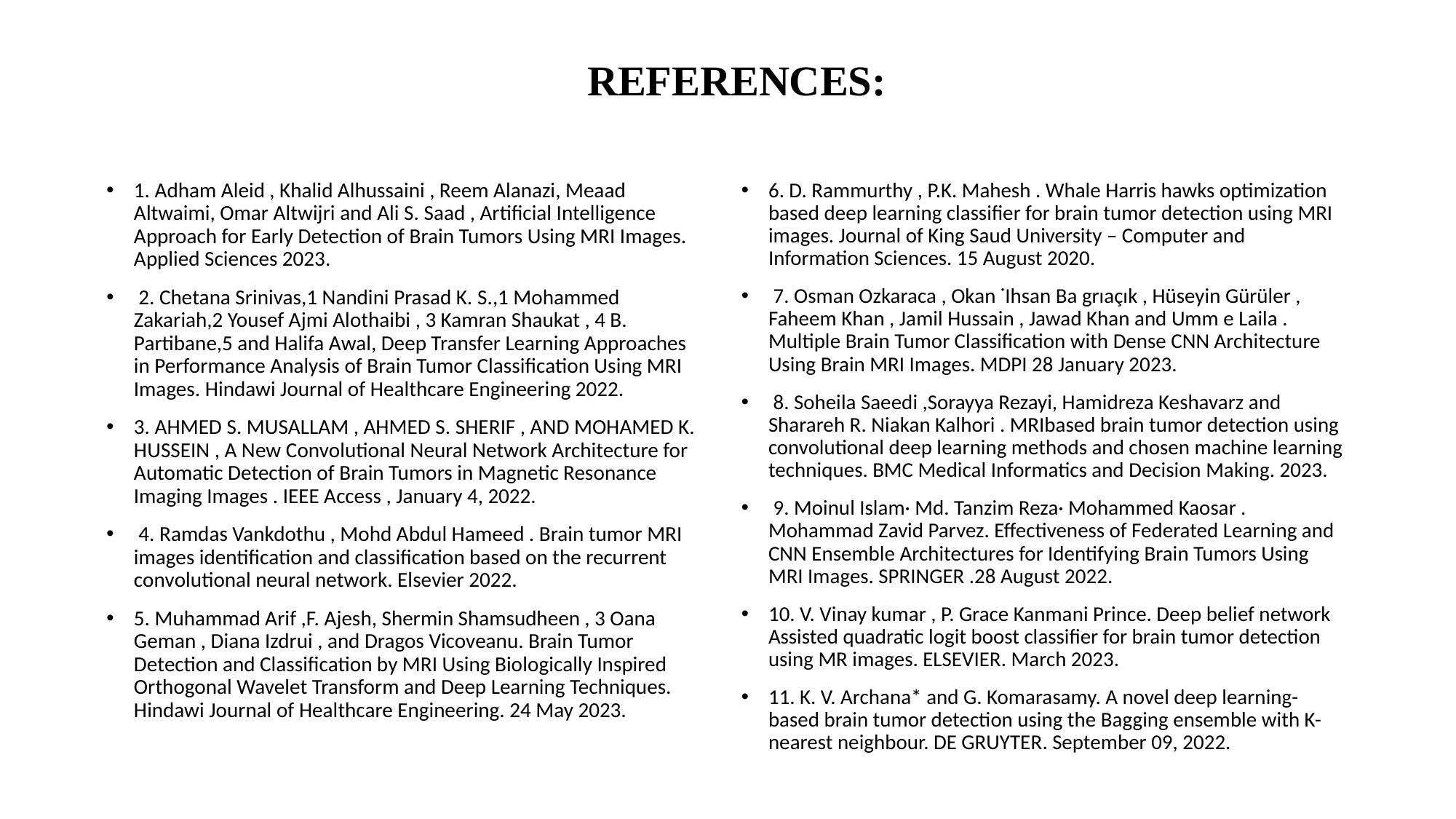

# REFERENCES:
1. Adham Aleid , Khalid Alhussaini , Reem Alanazi, Meaad Altwaimi, Omar Altwijri and Ali S. Saad , Artificial Intelligence Approach for Early Detection of Brain Tumors Using MRI Images. Applied Sciences 2023.
 2. Chetana Srinivas,1 Nandini Prasad K. S.,1 Mohammed Zakariah,2 Yousef Ajmi Alothaibi , 3 Kamran Shaukat , 4 B. Partibane,5 and Halifa Awal, Deep Transfer Learning Approaches in Performance Analysis of Brain Tumor Classification Using MRI Images. Hindawi Journal of Healthcare Engineering 2022.
3. AHMED S. MUSALLAM , AHMED S. SHERIF , AND MOHAMED K. HUSSEIN , A New Convolutional Neural Network Architecture for Automatic Detection of Brain Tumors in Magnetic Resonance Imaging Images . IEEE Access , January 4, 2022.
 4. Ramdas Vankdothu , Mohd Abdul Hameed . Brain tumor MRI images identification and classification based on the recurrent convolutional neural network. Elsevier 2022.
5. Muhammad Arif ,F. Ajesh, Shermin Shamsudheen , 3 Oana Geman , Diana Izdrui , and Dragos Vicoveanu. Brain Tumor Detection and Classification by MRI Using Biologically Inspired Orthogonal Wavelet Transform and Deep Learning Techniques. Hindawi Journal of Healthcare Engineering. 24 May 2023.
6. D. Rammurthy , P.K. Mahesh . Whale Harris hawks optimization based deep learning classifier for brain tumor detection using MRI images. Journal of King Saud University – Computer and Information Sciences. 15 August 2020.
 7. Osman Ozkaraca , Okan ˙Ihsan Ba grıaçık , Hüseyin Gürüler , Faheem Khan , Jamil Hussain , Jawad Khan and Umm e Laila . Multiple Brain Tumor Classification with Dense CNN Architecture Using Brain MRI Images. MDPI 28 January 2023.
 8. Soheila Saeedi ,Sorayya Rezayi, Hamidreza Keshavarz and Sharareh R. Niakan Kalhori . MRIbased brain tumor detection using convolutional deep learning methods and chosen machine learning techniques. BMC Medical Informatics and Decision Making. 2023.
 9. Moinul Islam· Md. Tanzim Reza· Mohammed Kaosar . Mohammad Zavid Parvez. Effectiveness of Federated Learning and CNN Ensemble Architectures for Identifying Brain Tumors Using MRI Images. SPRINGER .28 August 2022.
10. V. Vinay kumar , P. Grace Kanmani Prince. Deep belief network Assisted quadratic logit boost classifier for brain tumor detection using MR images. ELSEVIER. March 2023.
11. K. V. Archana* and G. Komarasamy. A novel deep learning-based brain tumor detection using the Bagging ensemble with K-nearest neighbour. DE GRUYTER. September 09, 2022.